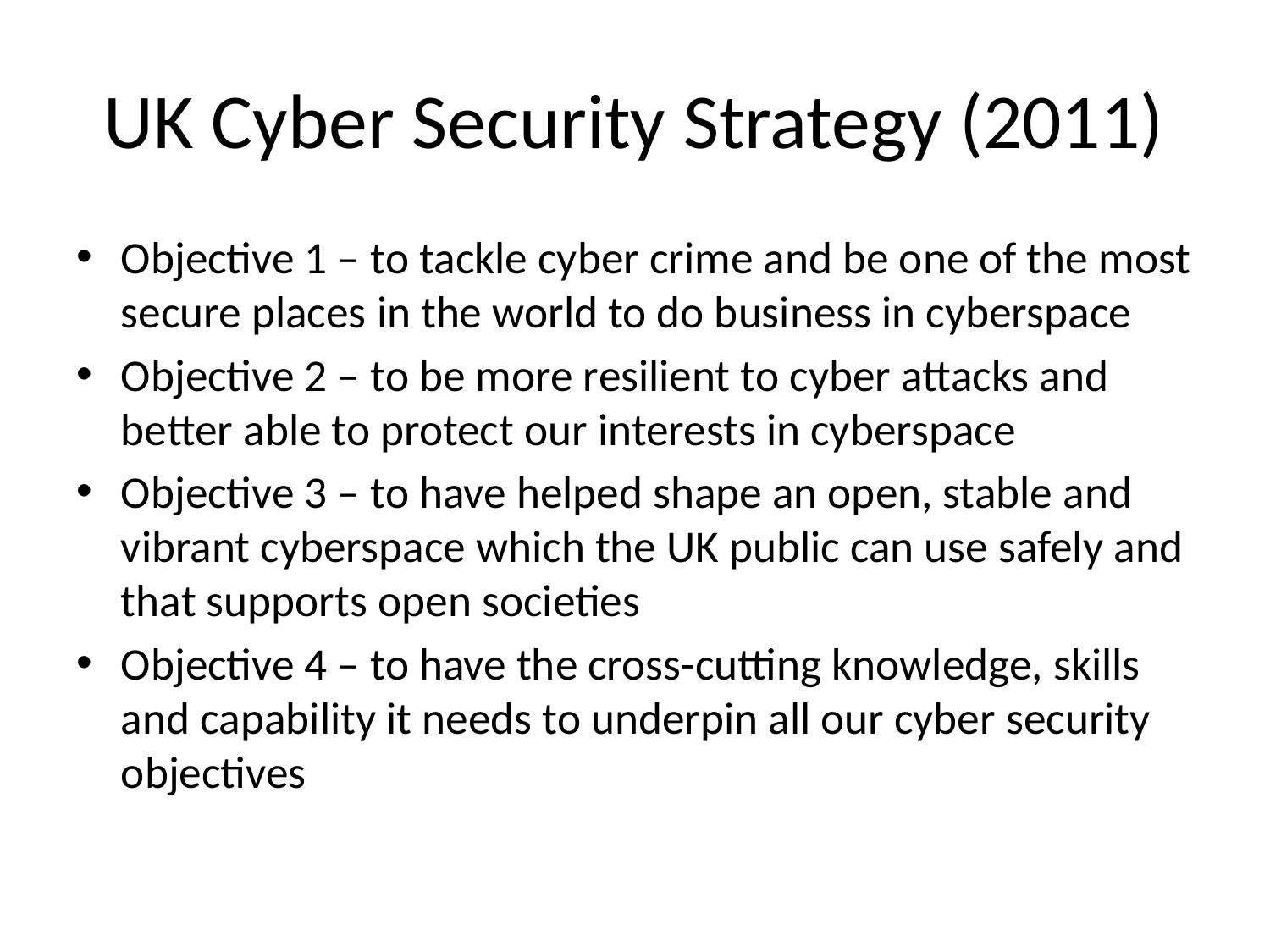

# UK Cyber Security Strategy (2011)
Objective 1 – to tackle cyber crime and be one of the most secure places in the world to do business in cyberspace
Objective 2 – to be more resilient to cyber attacks and better able to protect our interests in cyberspace
Objective 3 – to have helped shape an open, stable and vibrant cyberspace which the UK public can use safely and that supports open societies
Objective 4 – to have the cross-cutting knowledge, skills and capability it needs to underpin all our cyber security objectives